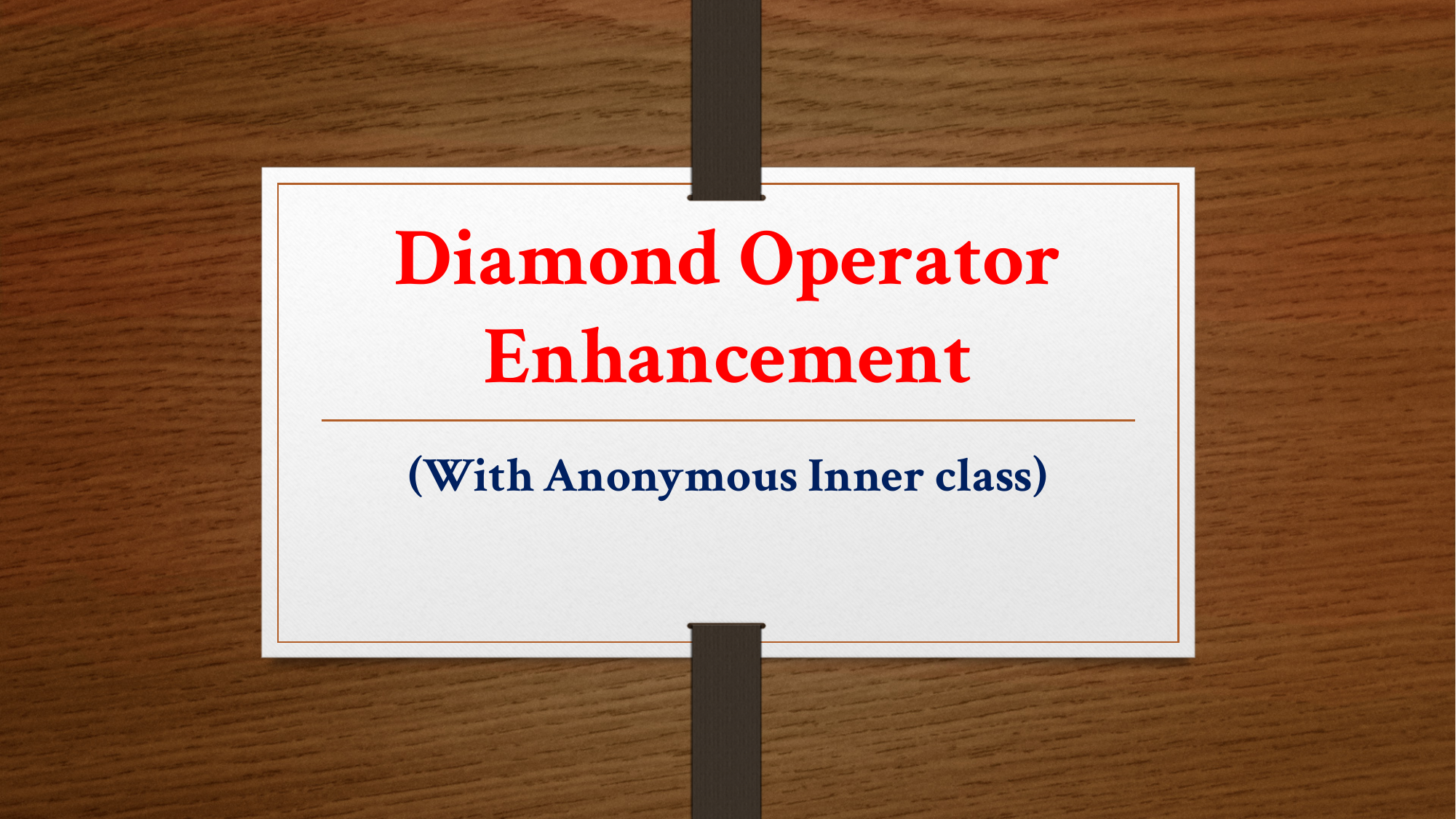

# Diamond Operator Enhancement
(With Anonymous Inner class)